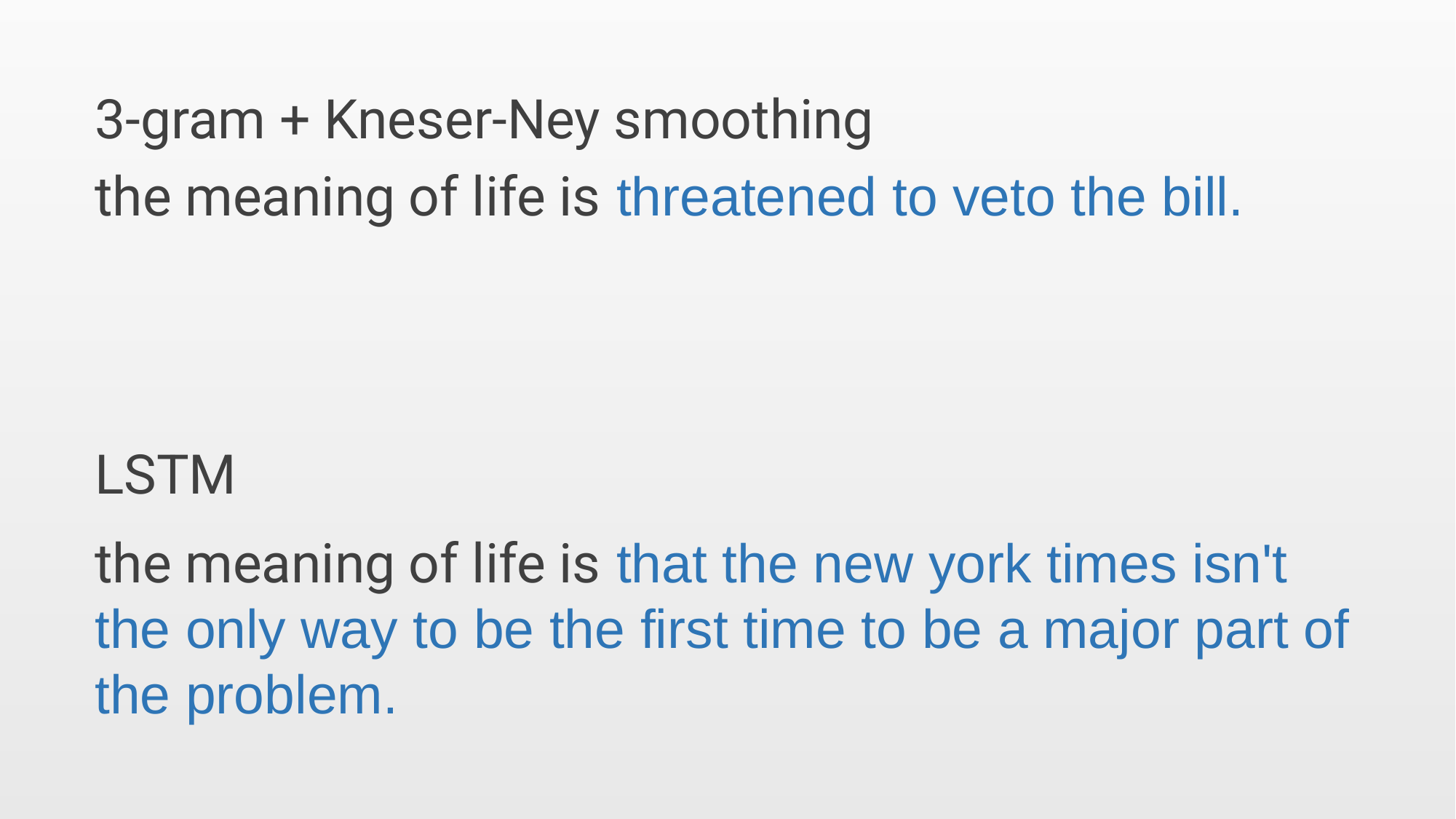

3-gram + Kneser-Ney smoothing
the meaning of life is threatened to veto the bill.
LSTM
the meaning of life is that the new york times isn't the only way to be the first time to be a major part of the problem.